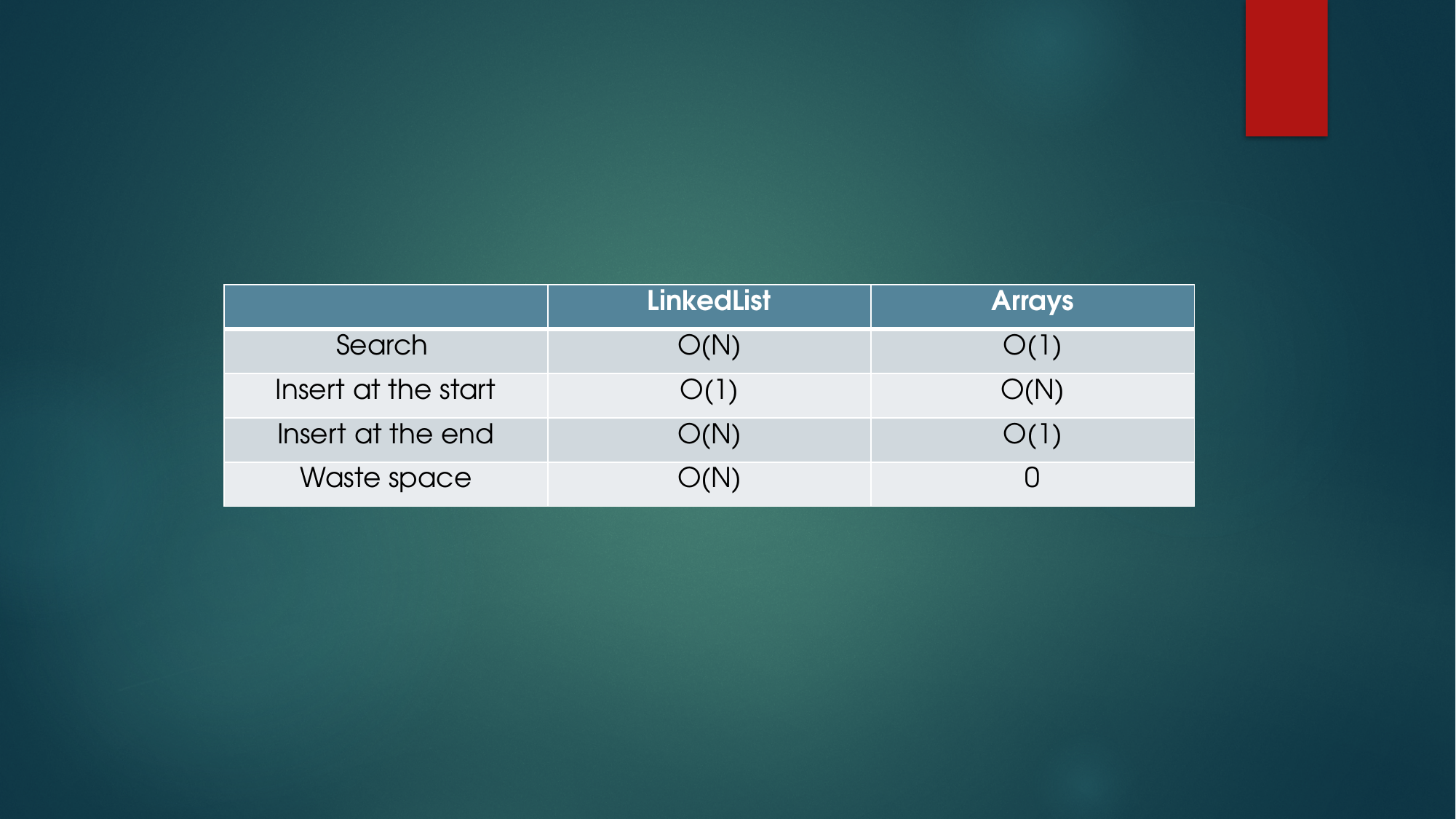

|  | LinkedList | Arrays |
| --- | --- | --- |
| Search | O(N) | O(1) |
| Insert at the start | O(1) | O(N) |
| Insert at the end | O(N) | O(1) |
| Waste space | O(N) | 0 |